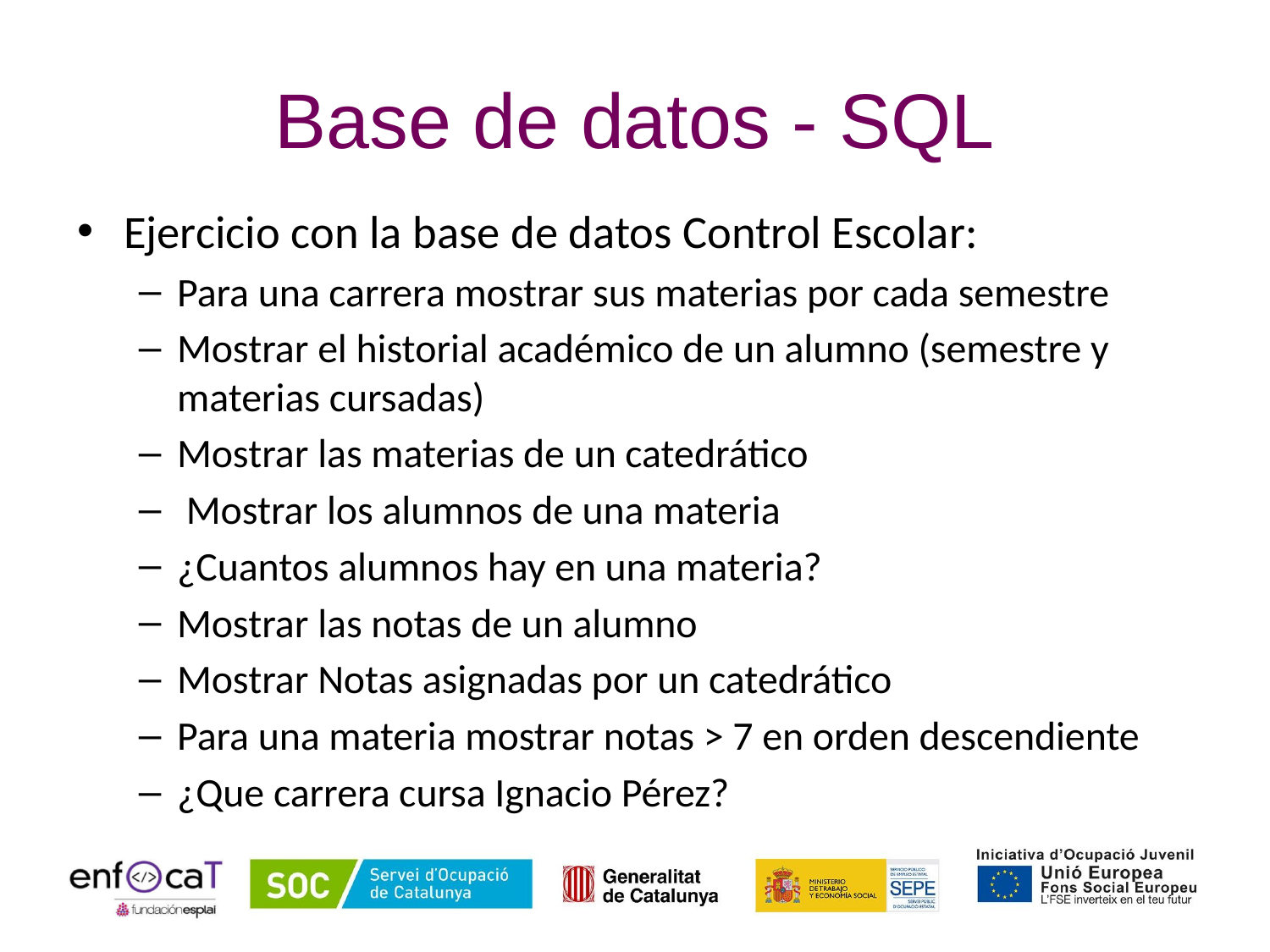

# Base de datos - SQL
Ejercicio con la base de datos Control Escolar:
Para una carrera mostrar sus materias por cada semestre
Mostrar el historial académico de un alumno (semestre y materias cursadas)
Mostrar las materias de un catedrático
 Mostrar los alumnos de una materia
¿Cuantos alumnos hay en una materia?
Mostrar las notas de un alumno
Mostrar Notas asignadas por un catedrático
Para una materia mostrar notas > 7 en orden descendiente
¿Que carrera cursa Ignacio Pérez?